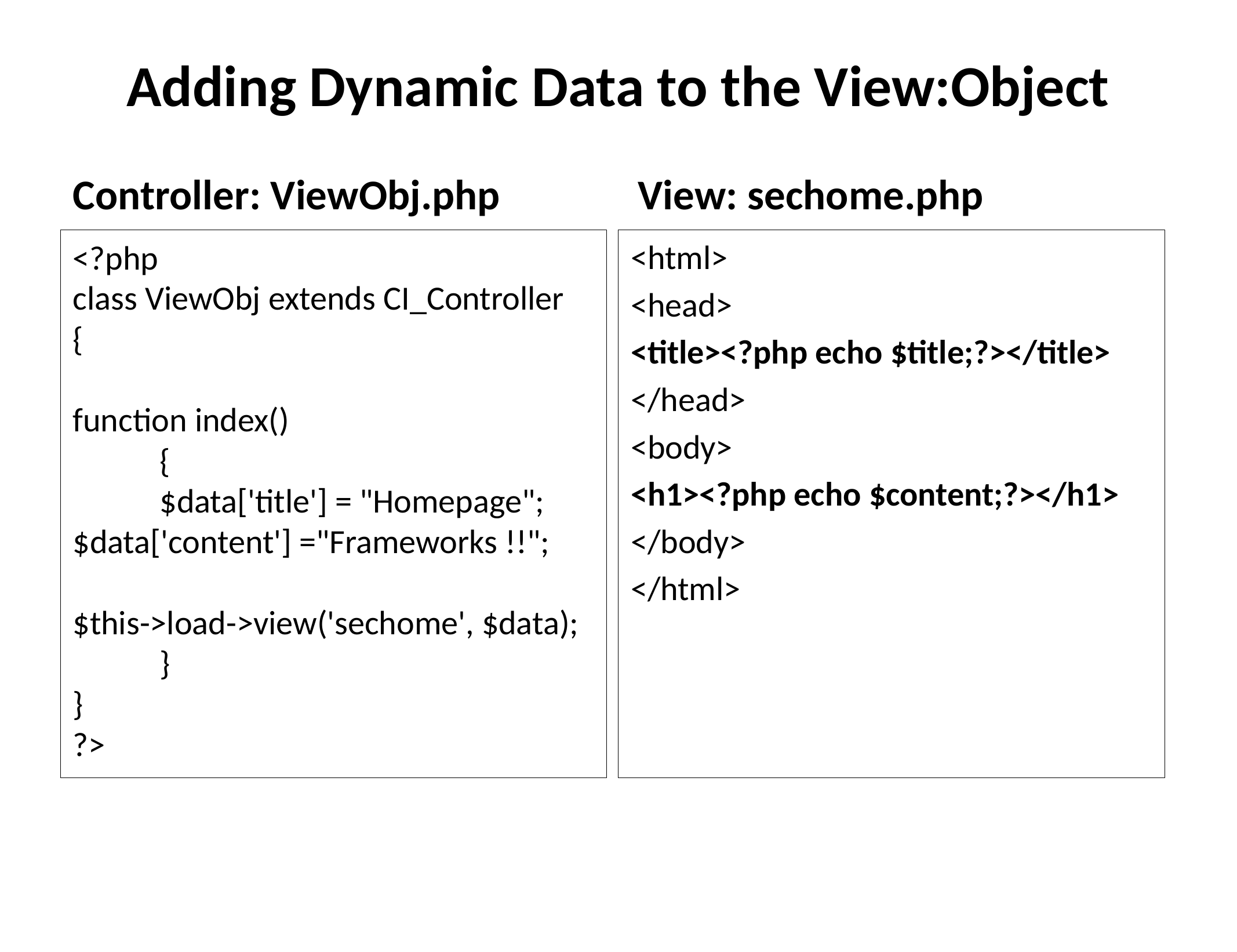

# Adding Dynamic Data to the View:Object
Controller: ViewObj.php
View: sechome.php
<?php
class ViewObj extends CI_Controller
{

function index()
	{
	$data['title'] = "Homepage";
$data['content'] ="Frameworks !!";

$this->load->view('sechome', $data);
	}
}
?>
<html>
<head>
<title><?php echo $title;?></title>
</head>
<body>
<h1><?php echo $content;?></h1>
</body>
</html>